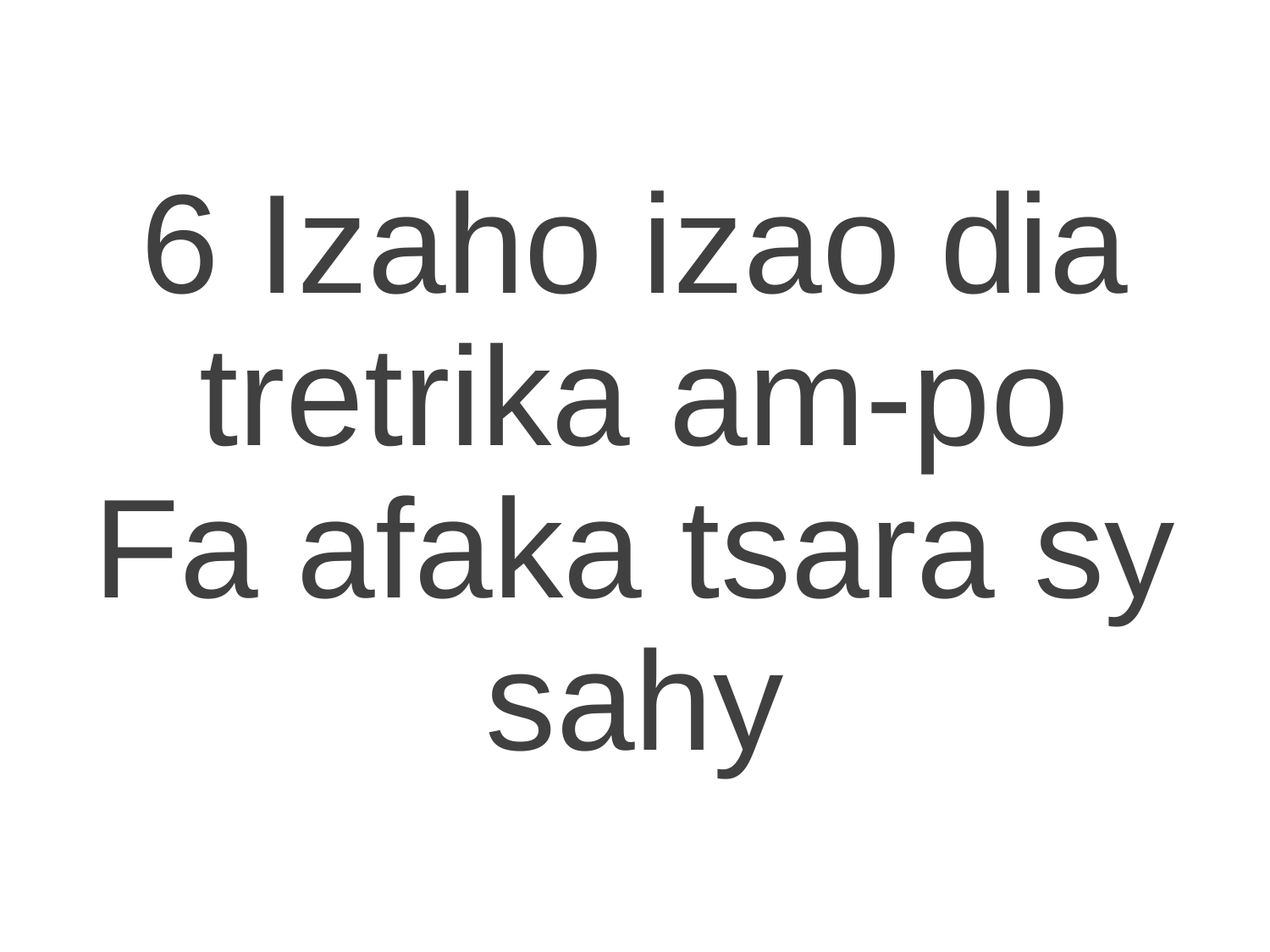

6 Izaho izao dia tretrika am-po
Fa afaka tsara sy sahy